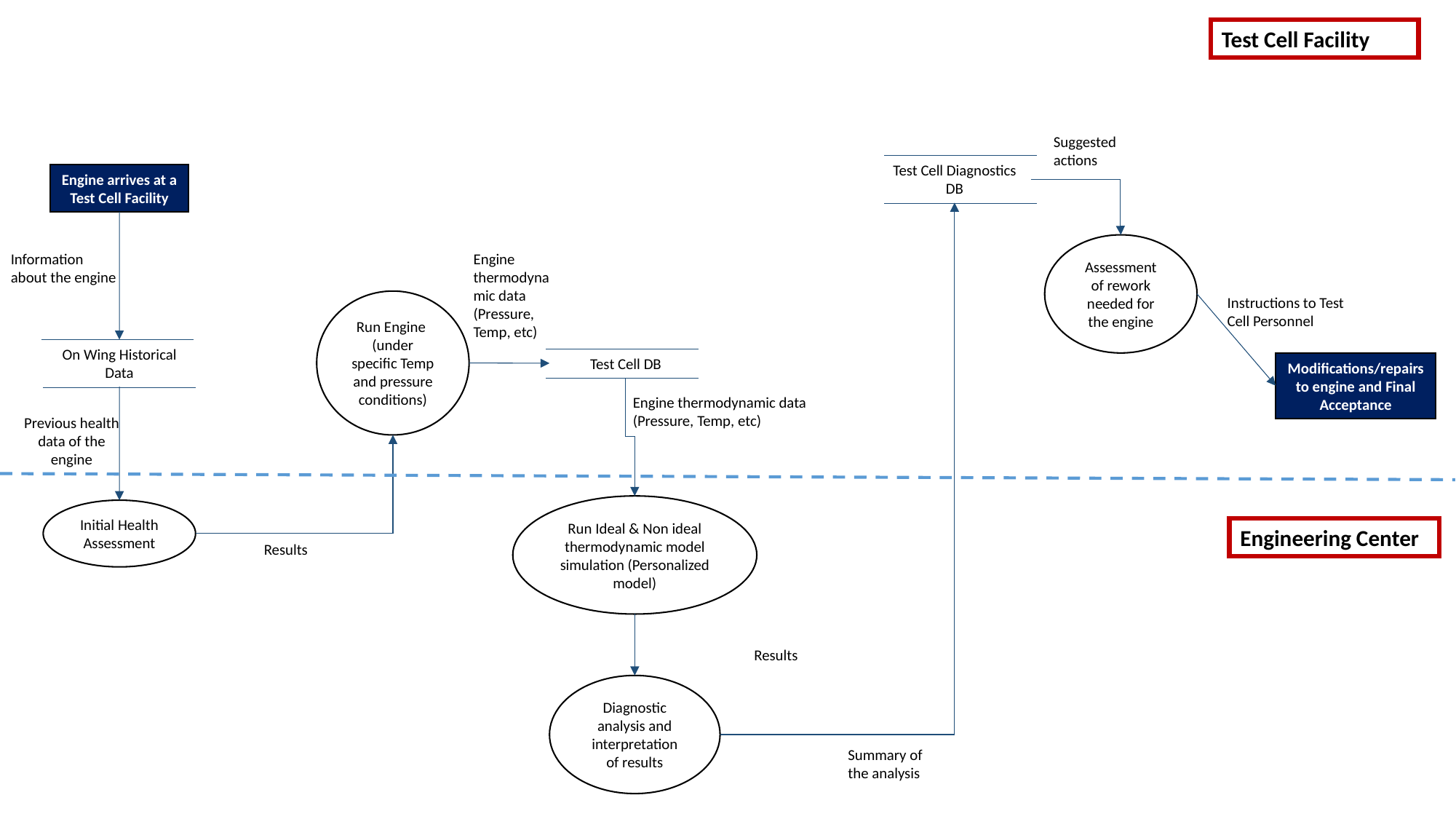

Test Cell Facility
Suggested actions
Test Cell Diagnostics DB
Engine arrives at a Test Cell Facility
Assessment of rework needed for the engine
Information about the engine
Engine thermodynamic data (Pressure, Temp, etc)
Instructions to Test Cell Personnel
Run Engine  (under specific Temp and pressure conditions)
On Wing Historical Data
Test Cell DB
Modifications/repairs to engine and Final Acceptance
Engine thermodynamic data (Pressure, Temp, etc)
Previous health data of the engine
Run Ideal & Non ideal thermodynamic model simulation (Personalized model)
Initial Health Assessment
Engineering Center
Results
Results
Diagnostic analysis and interpretation of results
Summary of the analysis